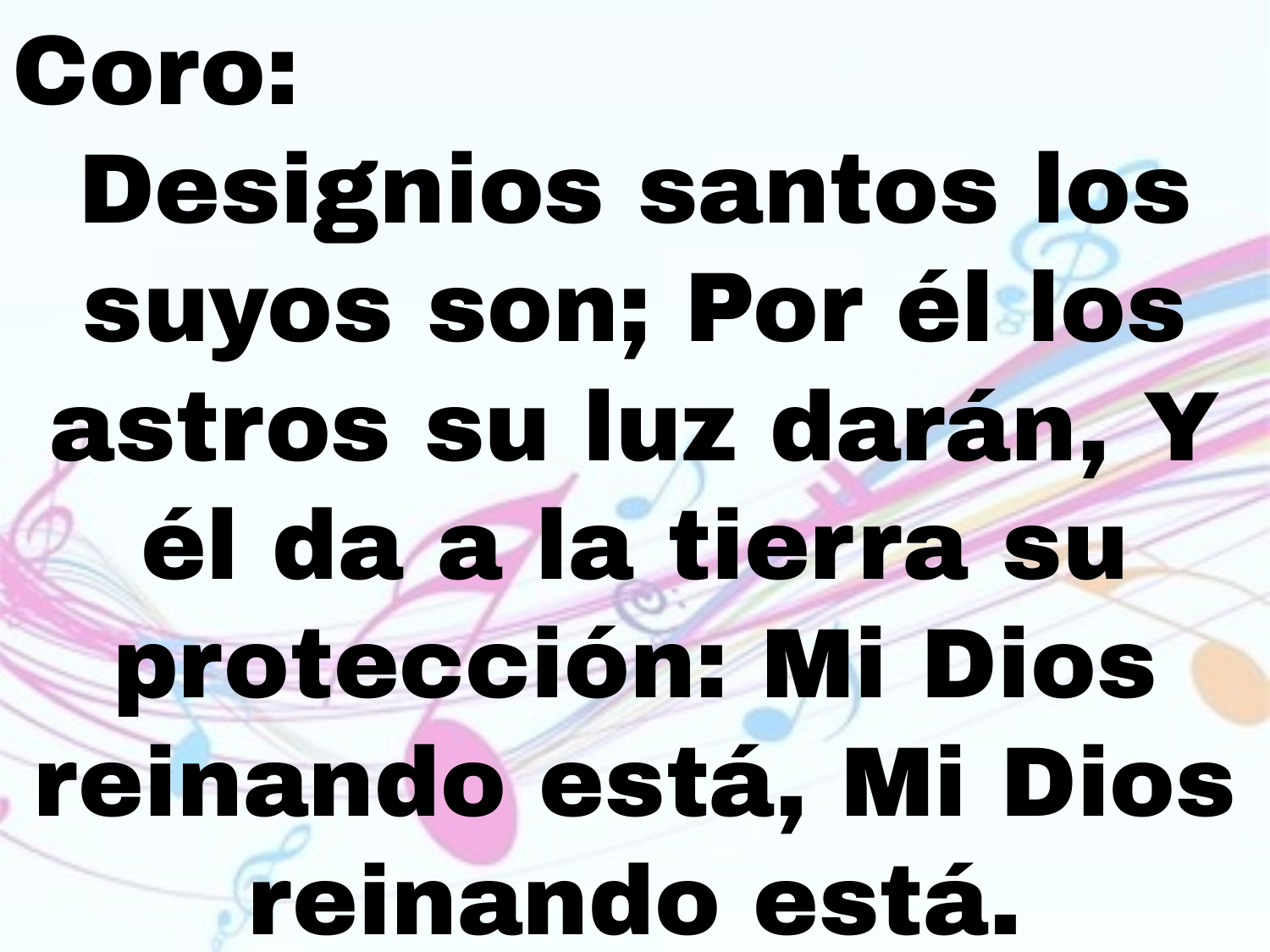

Coro:
Designios santos los suyos son; Por él los astros su luz darán, Y él da a la tierra su protección: Mi Dios reinando está, Mi Dios reinando está.